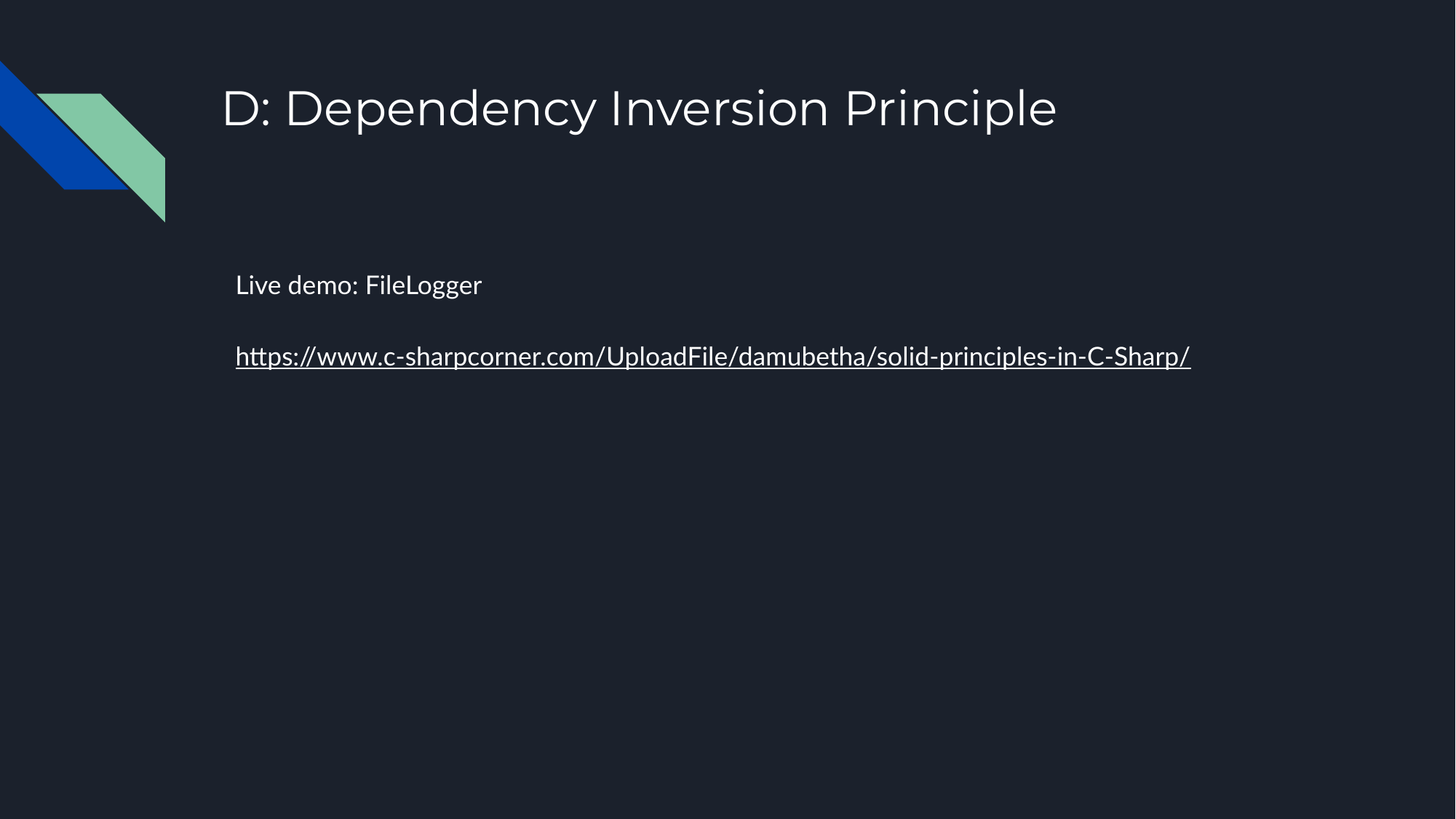

# D: Dependency Inversion Principle
Live demo: FileLogger

https://www.c-sharpcorner.com/UploadFile/damubetha/solid-principles-in-C-Sharp/